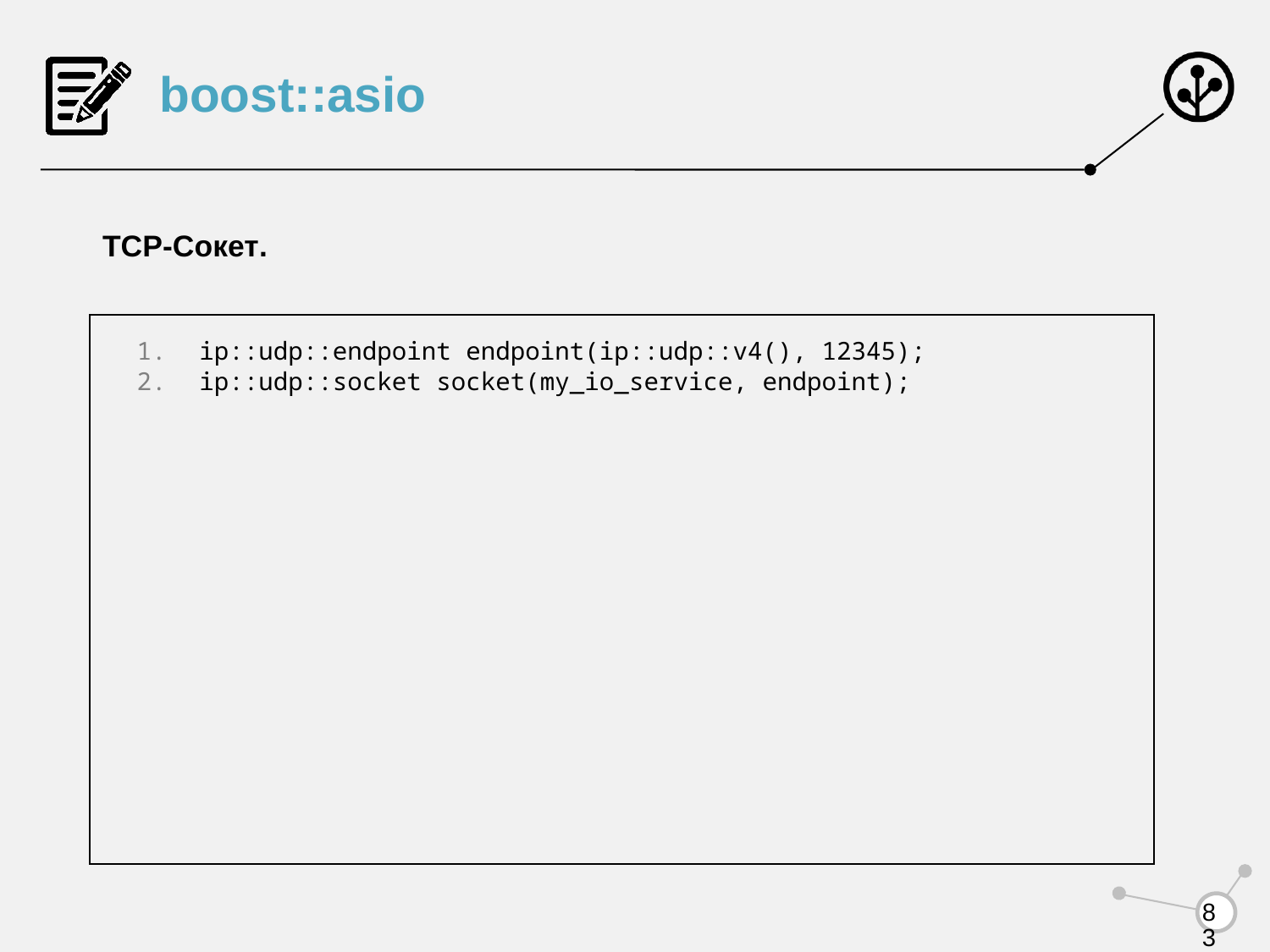

# boost::asio
TCP-Сокет.
ip::udp::endpoint endpoint(ip::udp::v4(), 12345);
ip::udp::socket socket(my_io_service, endpoint);
83